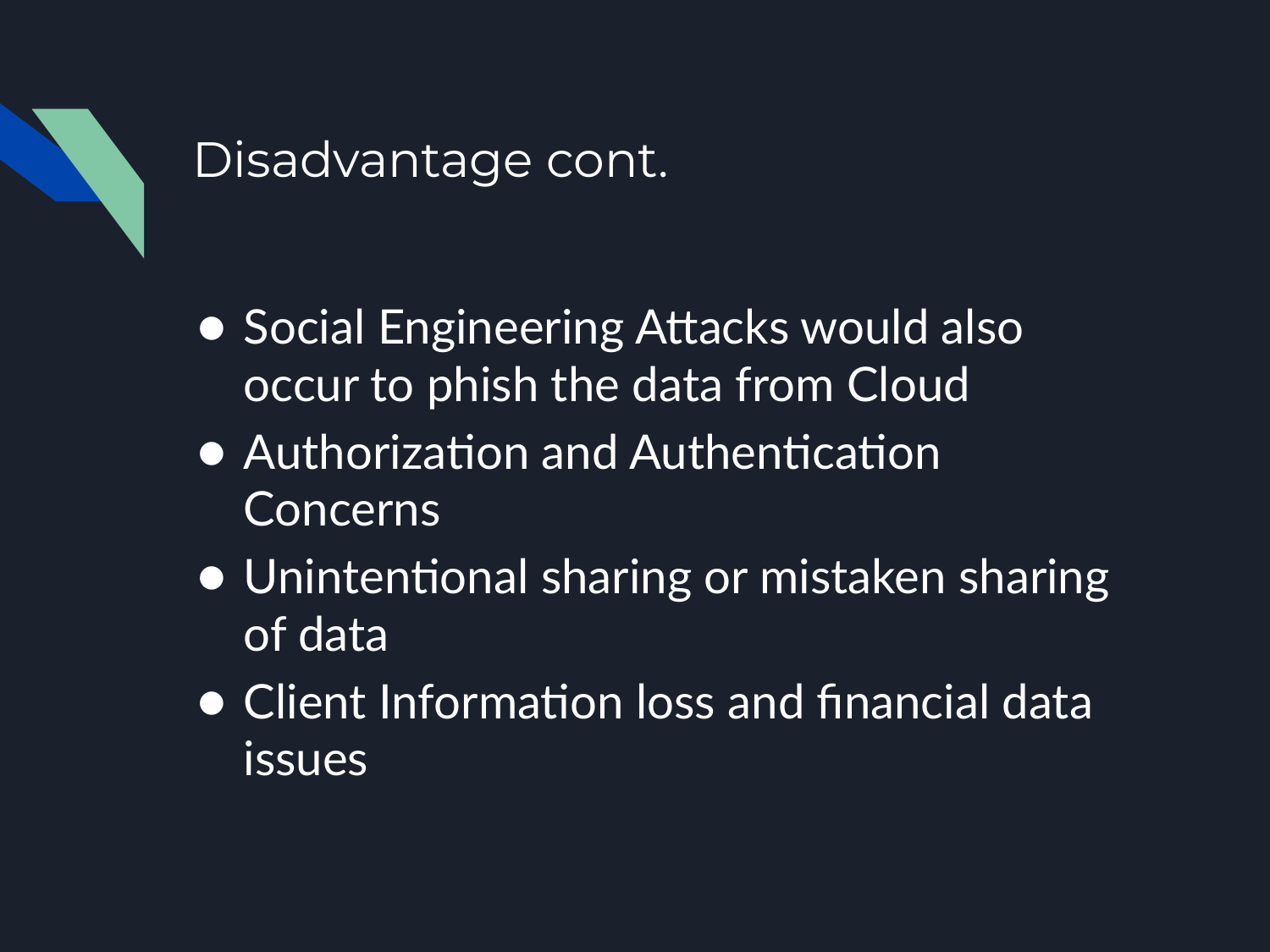

# Disadvantage cont.
Social Engineering Attacks would also occur to phish the data from Cloud
Authorization and Authentication Concerns
Unintentional sharing or mistaken sharing of data
Client Information loss and financial data issues